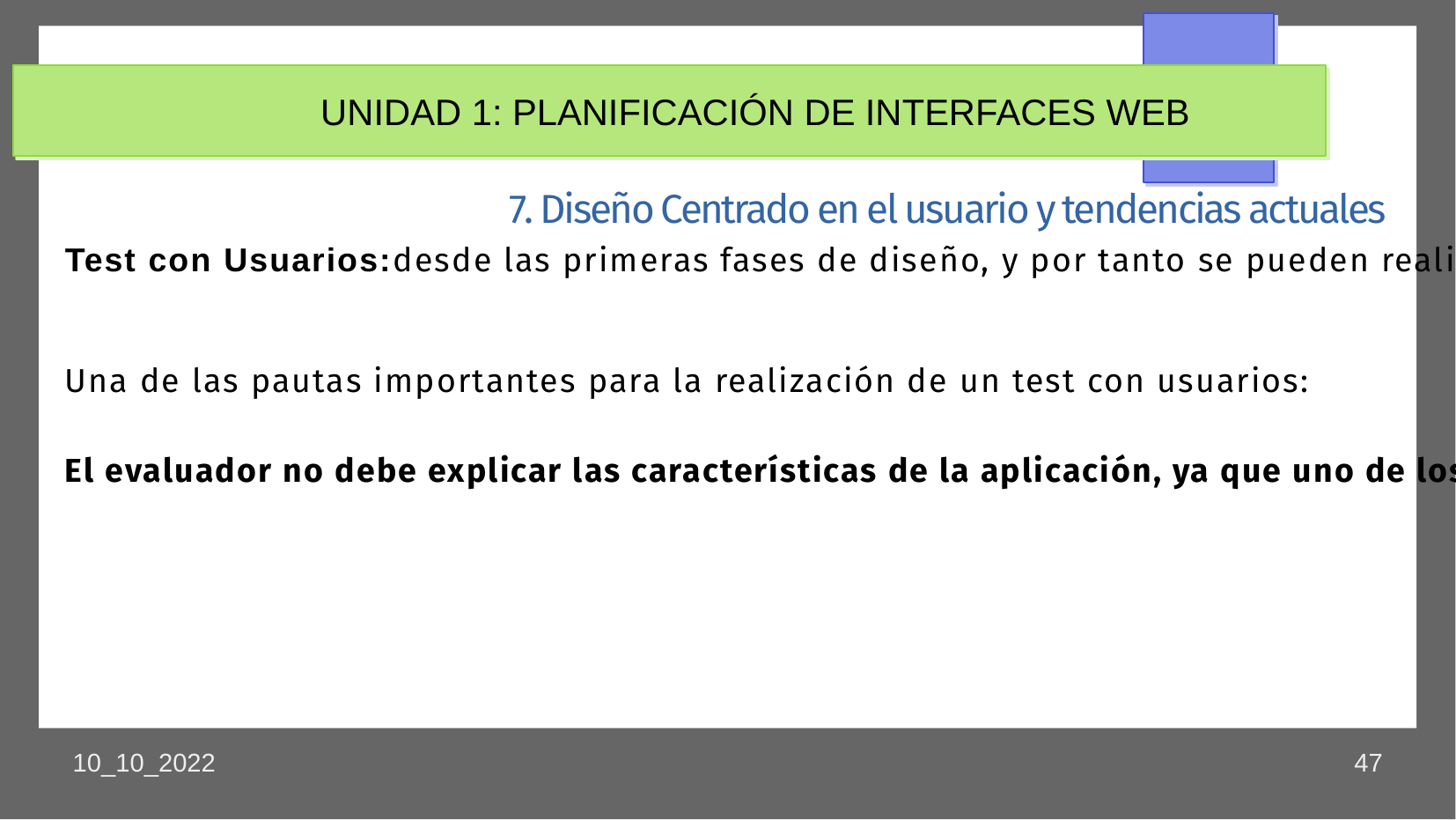

UNIDAD 1: PLANIFICACIÓN DE INTERFACES WEB

7. Diseño Centrado en el usuario y tendencias actuales

Test con Usuarios:desde las primeras fases de diseño, y por tanto se pueden realizar también tests prescindiendo de los soportes digitales

Una de las pautas importantes para la realización de un test con usuarios:

El evaluador no debe explicar las características de la aplicación, ya que uno de los objetivos del test es comprobar si el diseño es eficaz y fácil de comprender

10_10_2022
47